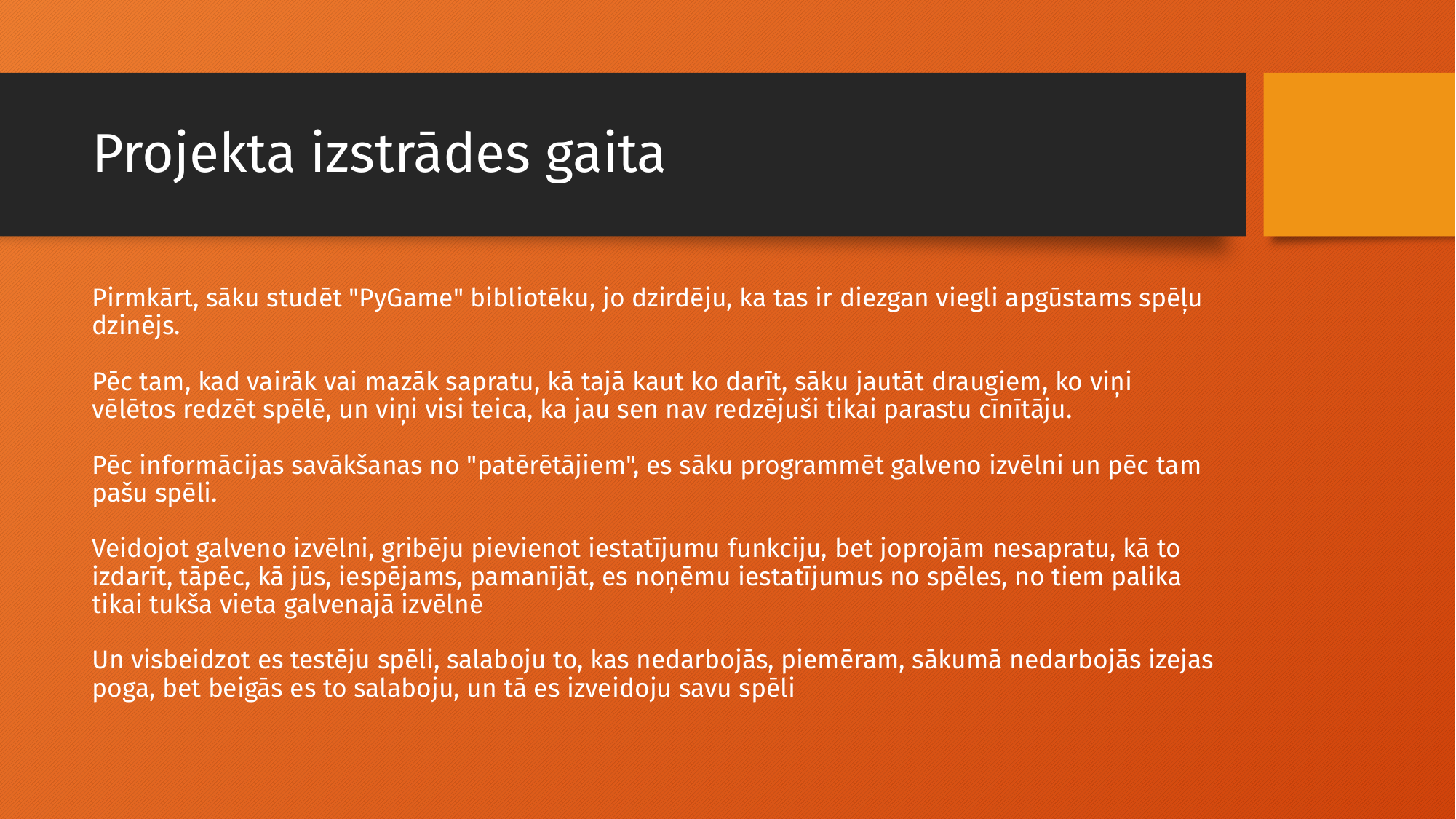

# Projekta izstrādes gaita
Pirmkārt, sāku studēt "PyGame" bibliotēku, jo dzirdēju, ka tas ir diezgan viegli apgūstams spēļu dzinējs.
Pēc tam, kad vairāk vai mazāk sapratu, kā tajā kaut ko darīt, sāku jautāt draugiem, ko viņi vēlētos redzēt spēlē, un viņi visi teica, ka jau sen nav redzējuši tikai parastu cīnītāju.
Pēc informācijas savākšanas no "patērētājiem", es sāku programmēt galveno izvēlni un pēc tam pašu spēli.
Veidojot galveno izvēlni, gribēju pievienot iestatījumu funkciju, bet joprojām nesapratu, kā to izdarīt, tāpēc, kā jūs, iespējams, pamanījāt, es noņēmu iestatījumus no spēles, no tiem palika tikai tukša vieta galvenajā izvēlnē
Un visbeidzot es testēju spēli, salaboju to, kas nedarbojās, piemēram, sākumā nedarbojās izejas poga, bet beigās es to salaboju, un tā es izveidoju savu spēli